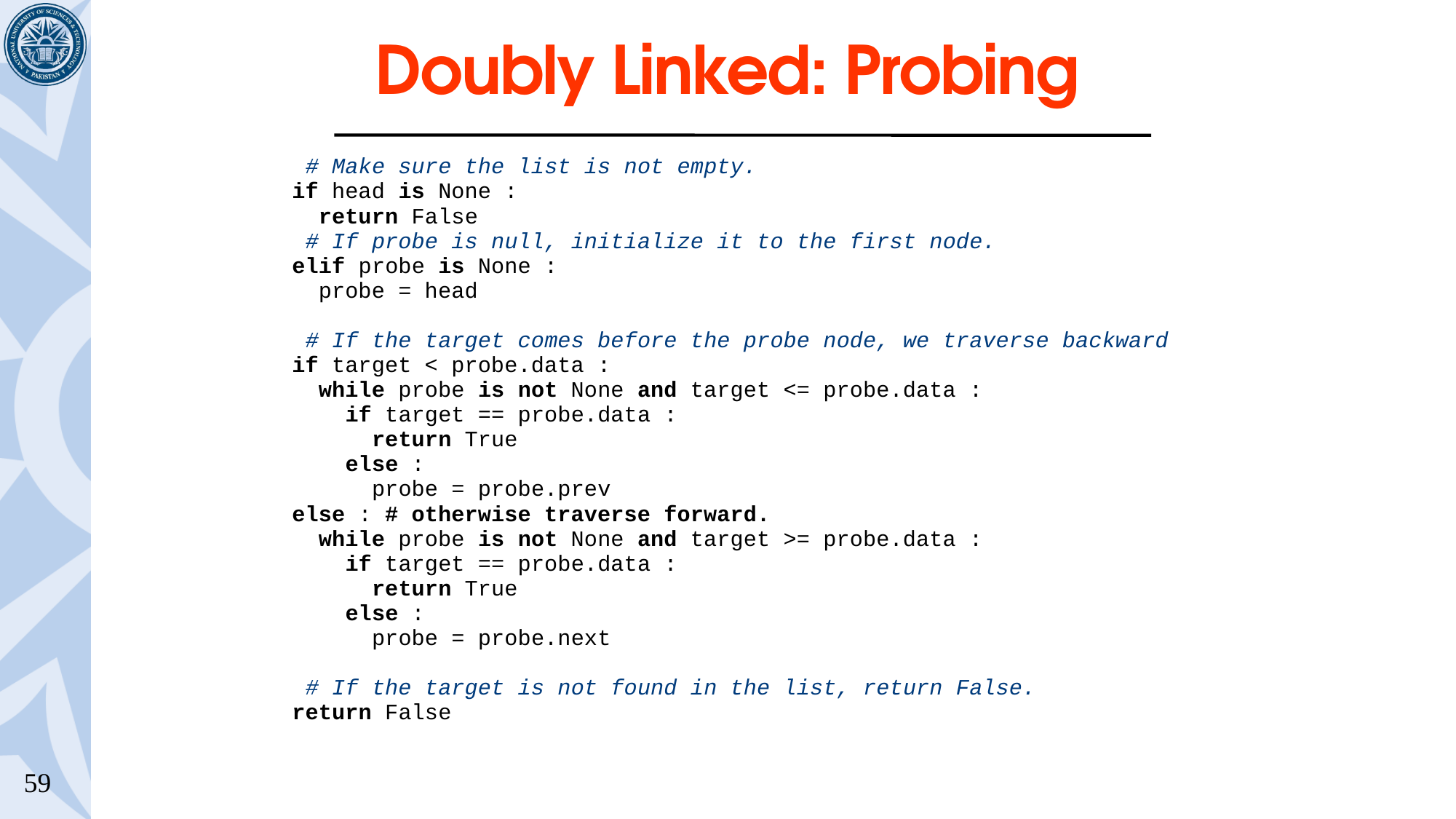

# Doubly Linked: Probing

 # Make sure the list is not empty.
if head is None :
  return False
 # If probe is null, initialize it to the first node.
elif probe is None :
  probe = head

 # If the target comes before the probe node, we traverse backward
if target < probe.data :
  while probe is not None and target <= probe.data :
    if target == probe.data :
      return True
    else :
      probe = probe.prev
else : # otherwise traverse forward.
  while probe is not None and target >= probe.data :
    if target == probe.data :
      return True
    else :
      probe = probe.next

 # If the target is not found in the list, return False.
return False
59
  –